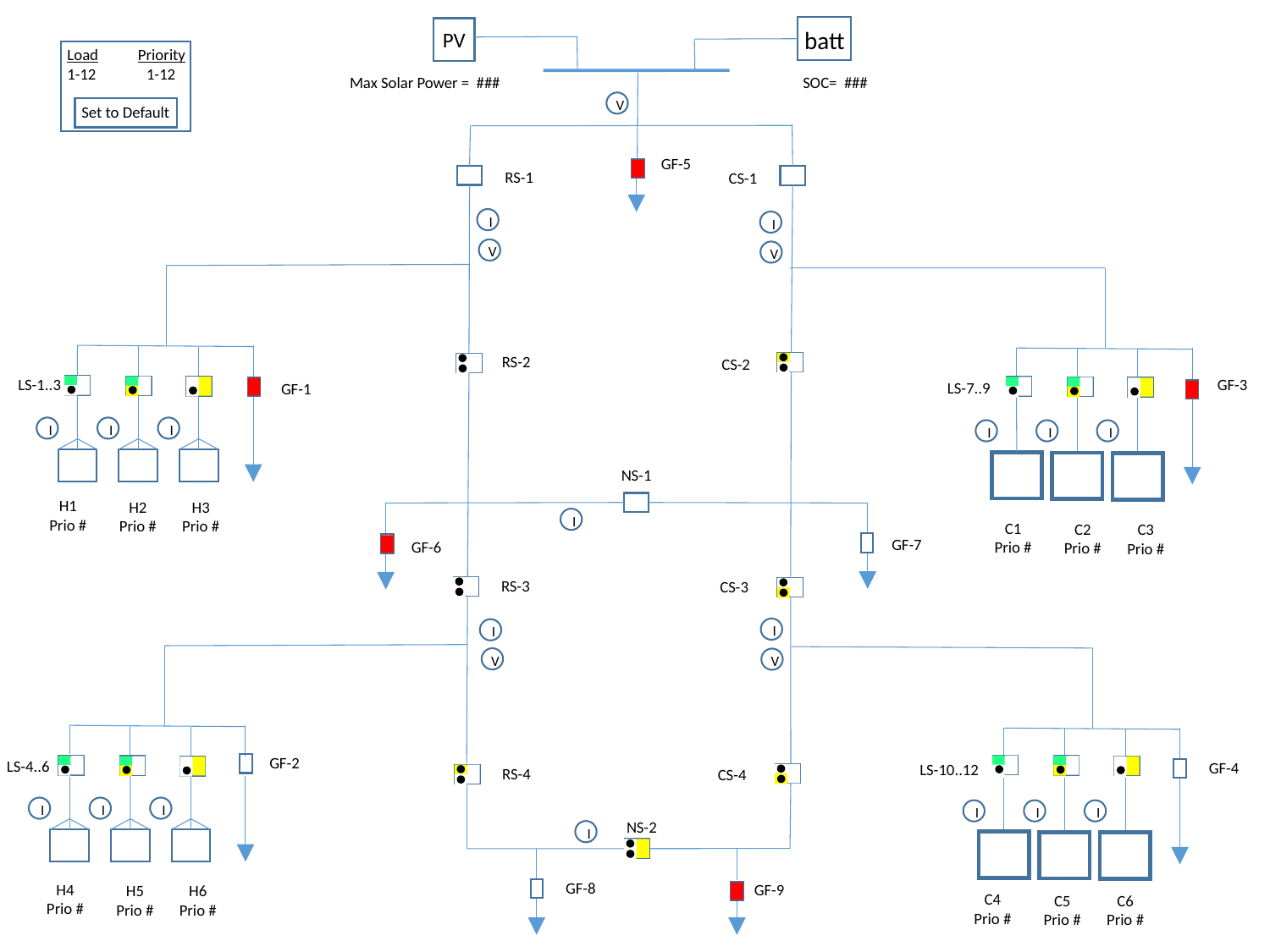

batt
PV
Load           Priority
1-12              1-12

    Set to Default

Max Solar Power =  ###
SOC=  ###
V

GF-5

RS-1
CS-1

I
I

V
V

RS-2
CS-2

LS-1..3
GF-3
LS-7..9
GF-1

I
I
I
I
I
I

NS-1
H1
Prio #
H2
Prio #
H3
Prio #

I

C1
Prio #
C2
Prio #
C3
Prio #
GF-7
GF-6

RS-3
CS-3

I
I

V
V

GF-2
LS-4..6
GF-4
LS-10..12

RS-4
CS-4

I
I
I
I
I
I

NS-2
I

GF-8
H4
Prio #
GF-9
H5
Prio #
H6
Prio #

C4
Prio #
C5
Prio #
C6
Prio #